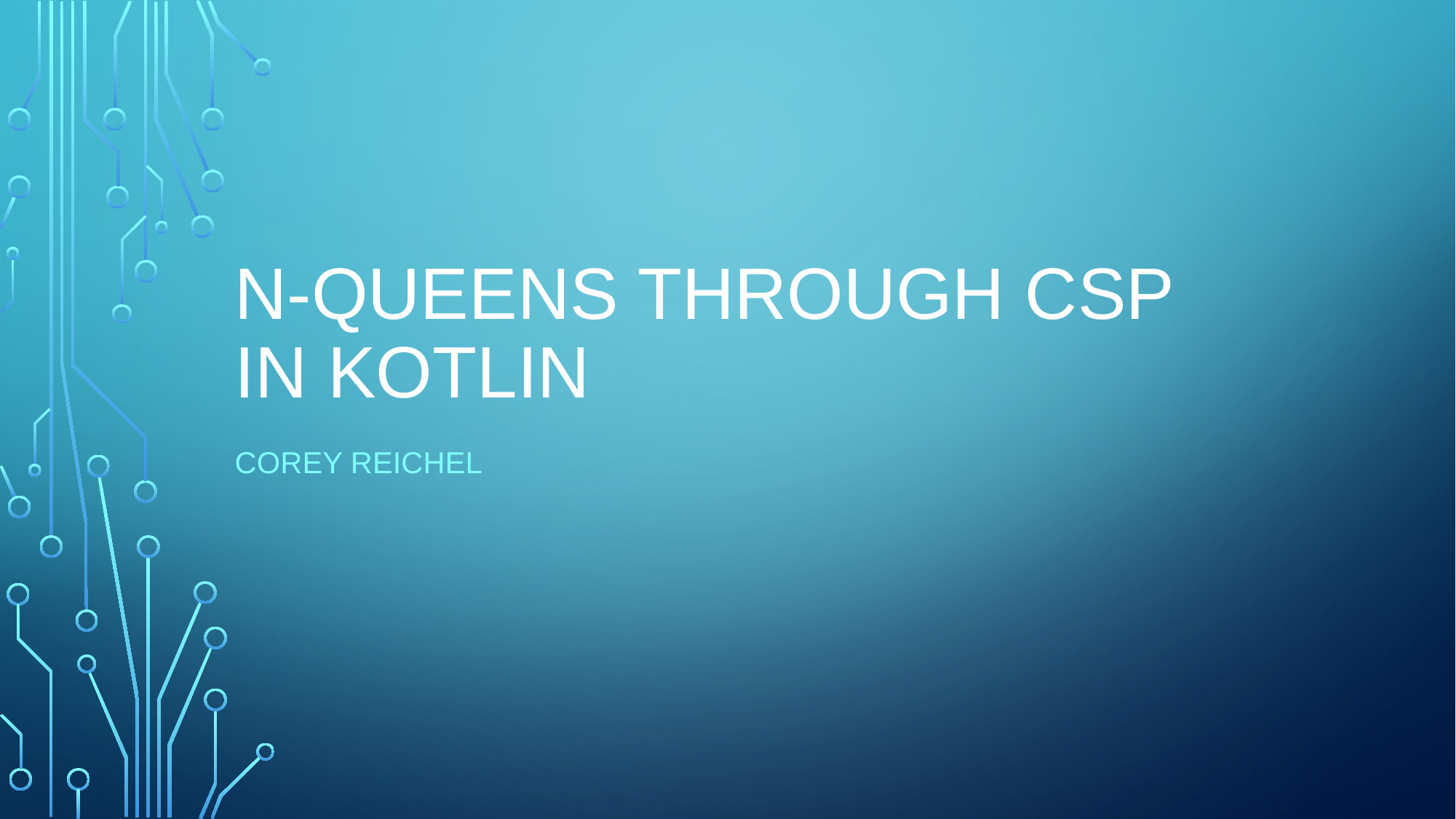

# N-Queens through CSP in Kotlin
Corey Reichel